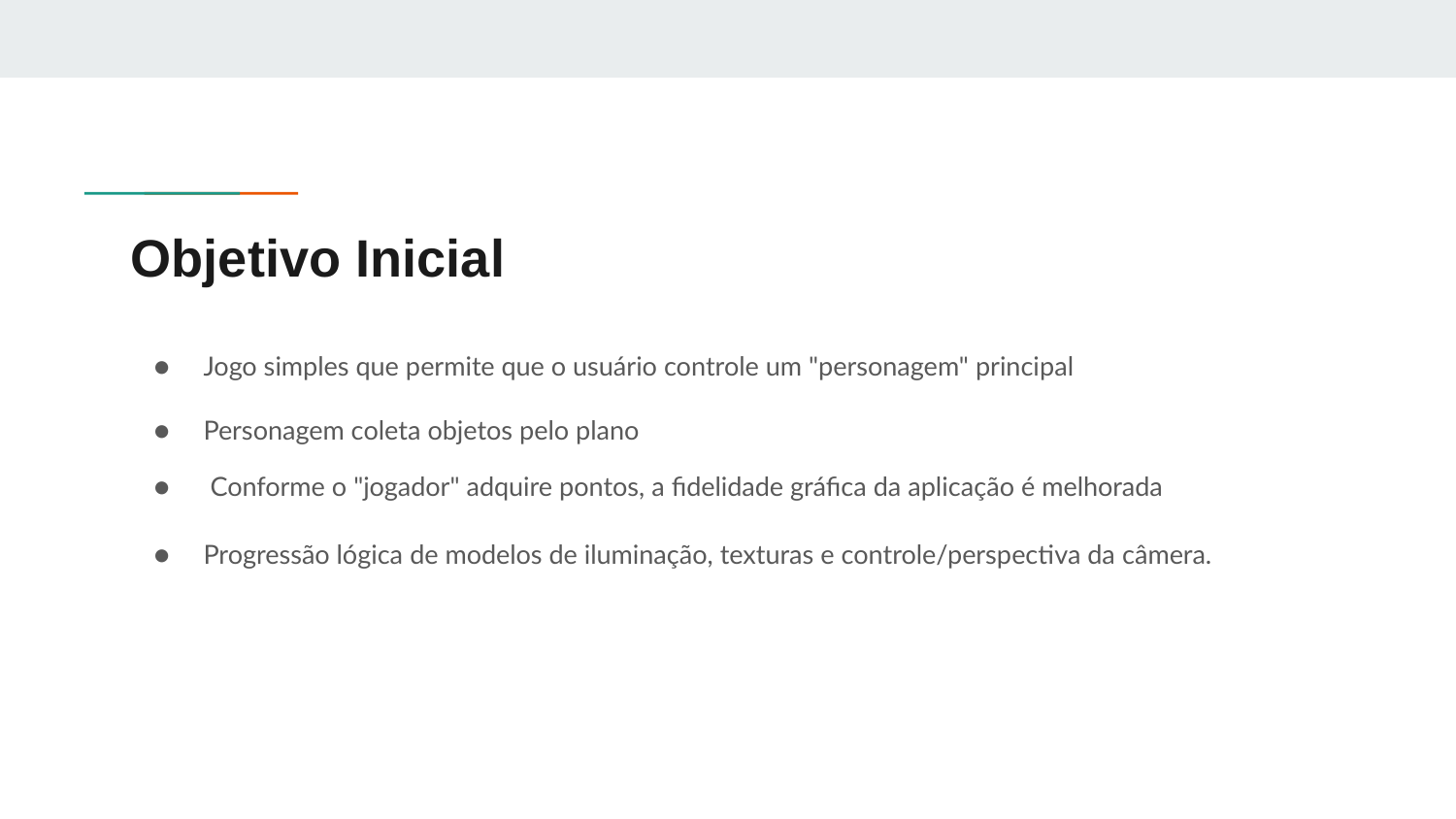

# Objetivo Inicial
Jogo simples que permite que o usuário controle um "personagem" principal
Personagem coleta objetos pelo plano
 Conforme o "jogador" adquire pontos, a fidelidade gráfica da aplicação é melhorada
Progressão lógica de modelos de iluminação, texturas e controle/perspectiva da câmera.